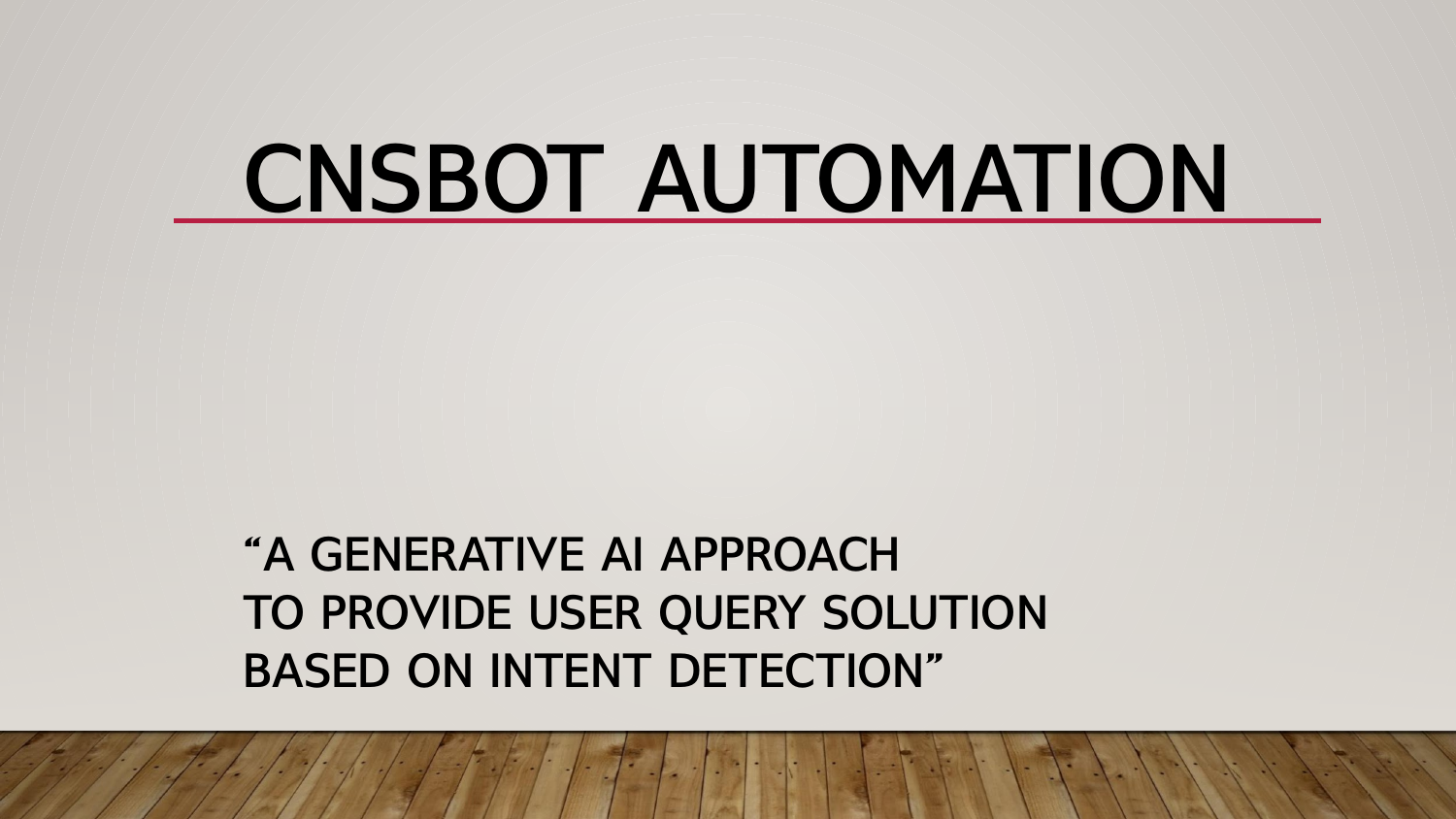

CNSBOT AUTOMATION

“A GENERATIVE AI APPROACH
TO PROVIDE USER QUERY SOLUTION
BASED ON INTENT DETECTION”